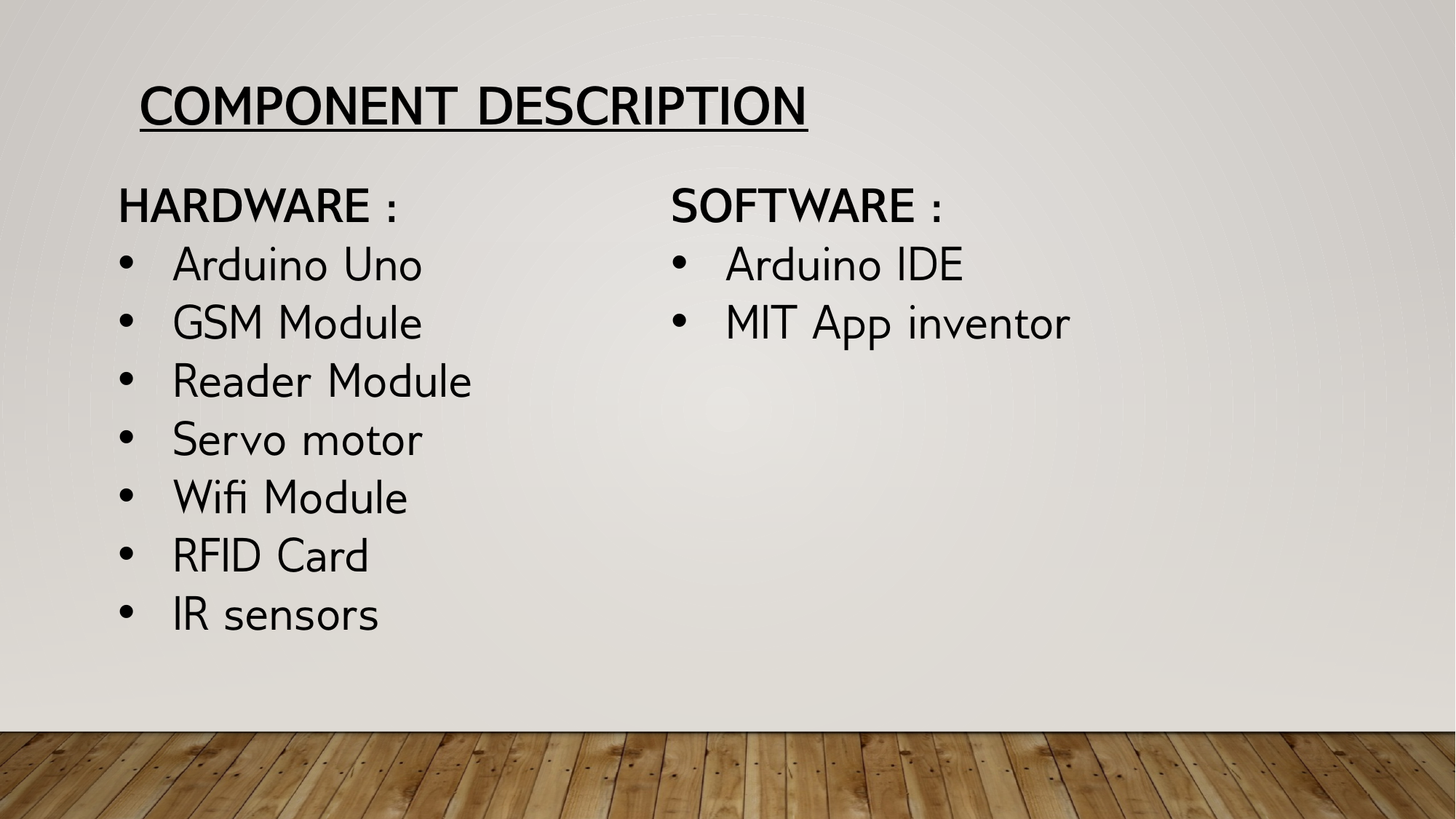

COMPONENT DESCRIPTION
HARDWARE :
Arduino Uno
GSM Module
Reader Module
Servo motor
Wifi Module
RFID Card
IR sensors
SOFTWARE :
Arduino IDE
MIT App inventor